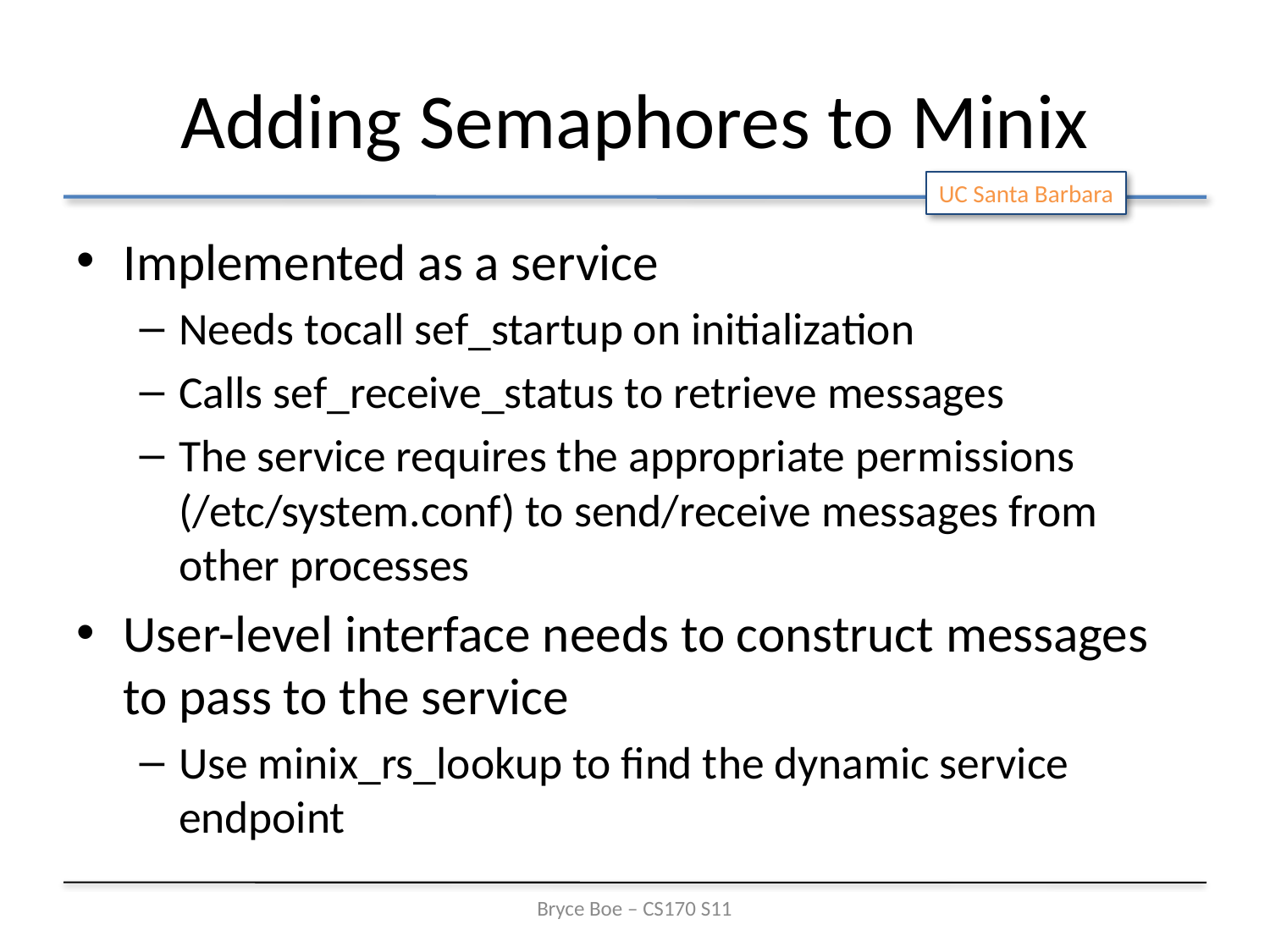

# Adding Semaphores to Minix
Implemented as a service
Needs tocall sef_startup on initialization
Calls sef_receive_status to retrieve messages
The service requires the appropriate permissions (/etc/system.conf) to send/receive messages from other processes
User-level interface needs to construct messages to pass to the service
Use minix_rs_lookup to find the dynamic service endpoint
Bryce Boe – CS170 S11